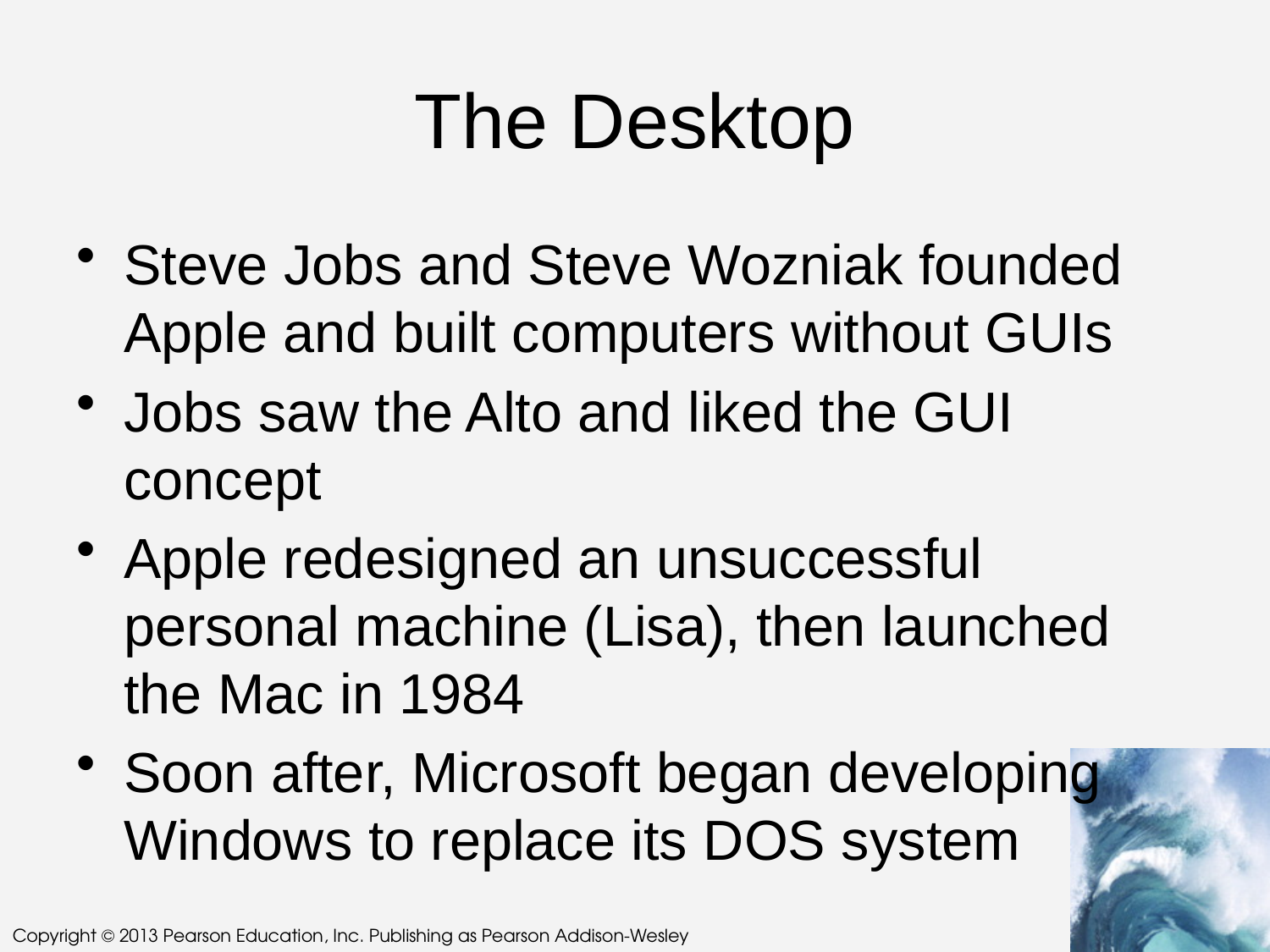

# The Desktop
Steve Jobs and Steve Wozniak founded Apple and built computers without GUIs
Jobs saw the Alto and liked the GUI concept
Apple redesigned an unsuccessful personal machine (Lisa), then launched the Mac in 1984
Soon after, Microsoft began developing Windows to replace its DOS system